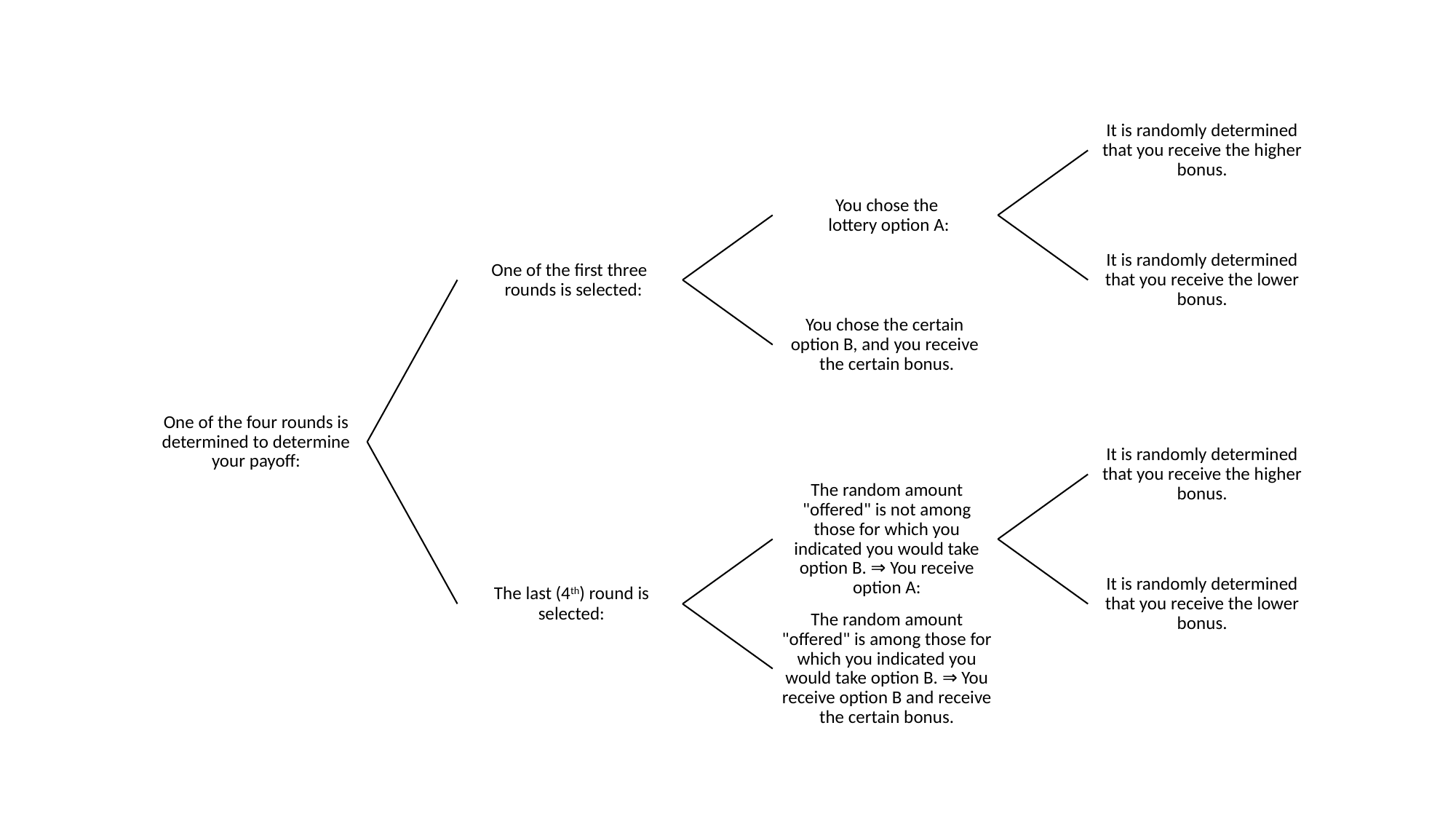

One of the four rounds is determined to determine your payoff:

One of the first three
 rounds is selected:

You chose the
 lottery option A:

It is randomly determined that you receive the higher bonus.

It is randomly determined that you receive the lower bonus.

You chose the certain
option B, and you receive
the certain bonus.

The last (4th) round is selected:

The random amount "offered" is not among those for which you indicated you would take option B. ⇒ You receive option A:

It is randomly determined that you receive the higher bonus.

It is randomly determined that you receive the lower bonus.

The random amount "offered" is among those for which you indicated you would take option B. ⇒ You receive option B and receive the certain bonus.